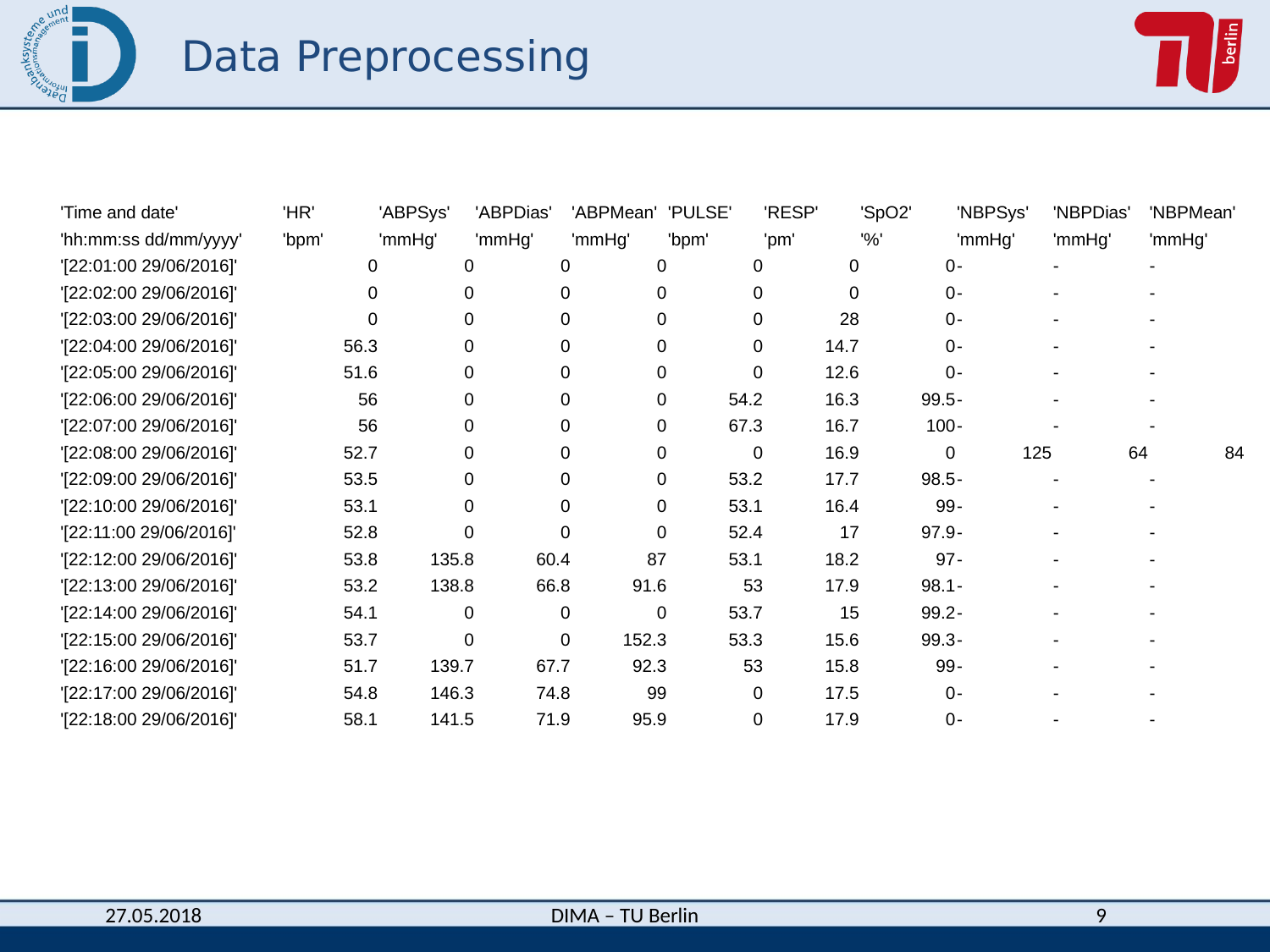

# Data Preprocessing
| 'Time and date' | 'HR' | 'ABPSys' | 'ABPDias' | 'ABPMean' | 'PULSE' | 'RESP' | 'SpO2' | 'NBPSys' | 'NBPDias' | 'NBPMean' |
| --- | --- | --- | --- | --- | --- | --- | --- | --- | --- | --- |
| 'hh:mm:ss dd/mm/yyyy' | 'bpm' | 'mmHg' | 'mmHg' | 'mmHg' | 'bpm' | 'pm' | '%' | 'mmHg' | 'mmHg' | 'mmHg' |
| '[22:01:00 29/06/2016]' | 0 | 0 | 0 | 0 | 0 | 0 | 0 | - | - | - |
| '[22:02:00 29/06/2016]' | 0 | 0 | 0 | 0 | 0 | 0 | 0 | - | - | - |
| '[22:03:00 29/06/2016]' | 0 | 0 | 0 | 0 | 0 | 28 | 0 | - | - | - |
| '[22:04:00 29/06/2016]' | 56.3 | 0 | 0 | 0 | 0 | 14.7 | 0 | - | - | - |
| '[22:05:00 29/06/2016]' | 51.6 | 0 | 0 | 0 | 0 | 12.6 | 0 | - | - | - |
| '[22:06:00 29/06/2016]' | 56 | 0 | 0 | 0 | 54.2 | 16.3 | 99.5 | - | - | - |
| '[22:07:00 29/06/2016]' | 56 | 0 | 0 | 0 | 67.3 | 16.7 | 100 | - | - | - |
| '[22:08:00 29/06/2016]' | 52.7 | 0 | 0 | 0 | 0 | 16.9 | 0 | 125 | 64 | 84 |
| '[22:09:00 29/06/2016]' | 53.5 | 0 | 0 | 0 | 53.2 | 17.7 | 98.5 | - | - | - |
| '[22:10:00 29/06/2016]' | 53.1 | 0 | 0 | 0 | 53.1 | 16.4 | 99 | - | - | - |
| '[22:11:00 29/06/2016]' | 52.8 | 0 | 0 | 0 | 52.4 | 17 | 97.9 | - | - | - |
| '[22:12:00 29/06/2016]' | 53.8 | 135.8 | 60.4 | 87 | 53.1 | 18.2 | 97 | - | - | - |
| '[22:13:00 29/06/2016]' | 53.2 | 138.8 | 66.8 | 91.6 | 53 | 17.9 | 98.1 | - | - | - |
| '[22:14:00 29/06/2016]' | 54.1 | 0 | 0 | 0 | 53.7 | 15 | 99.2 | - | - | - |
| '[22:15:00 29/06/2016]' | 53.7 | 0 | 0 | 152.3 | 53.3 | 15.6 | 99.3 | - | - | - |
| '[22:16:00 29/06/2016]' | 51.7 | 139.7 | 67.7 | 92.3 | 53 | 15.8 | 99 | - | - | - |
| '[22:17:00 29/06/2016]' | 54.8 | 146.3 | 74.8 | 99 | 0 | 17.5 | 0 | - | - | - |
| '[22:18:00 29/06/2016]' | 58.1 | 141.5 | 71.9 | 95.9 | 0 | 17.9 | 0 | - | - | - |